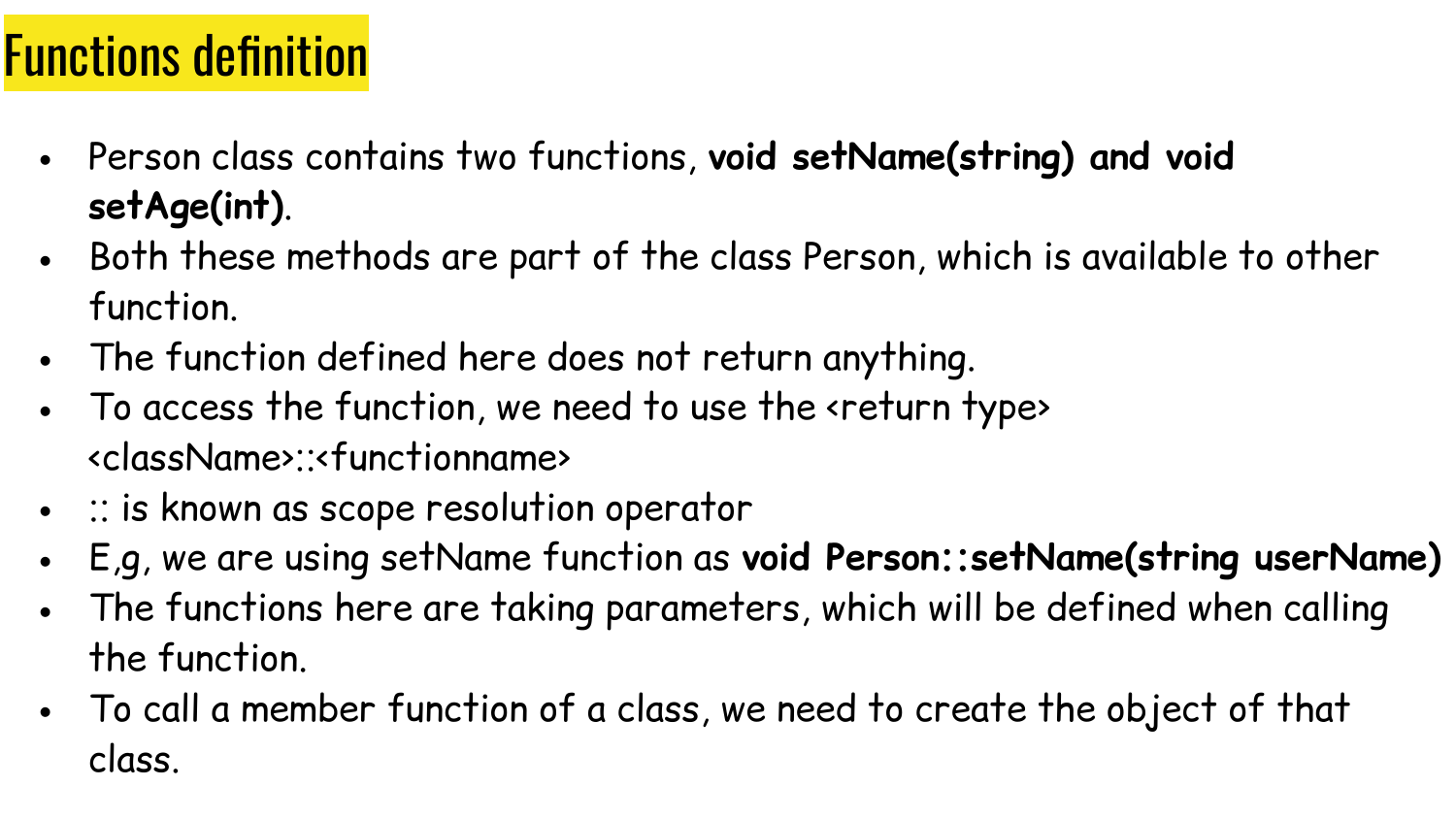

# Functions definition
Person class contains two functions, void setName(string) and void setAge(int).
Both these methods are part of the class Person, which is available to other function.
The function defined here does not return anything.
To access the function, we need to use the <return type> <className>::<functionname>
:: is known as scope resolution operator
E,g, we are using setName function as void Person::setName(string userName)
The functions here are taking parameters, which will be defined when calling the function.
To call a member function of a class, we need to create the object of that class.